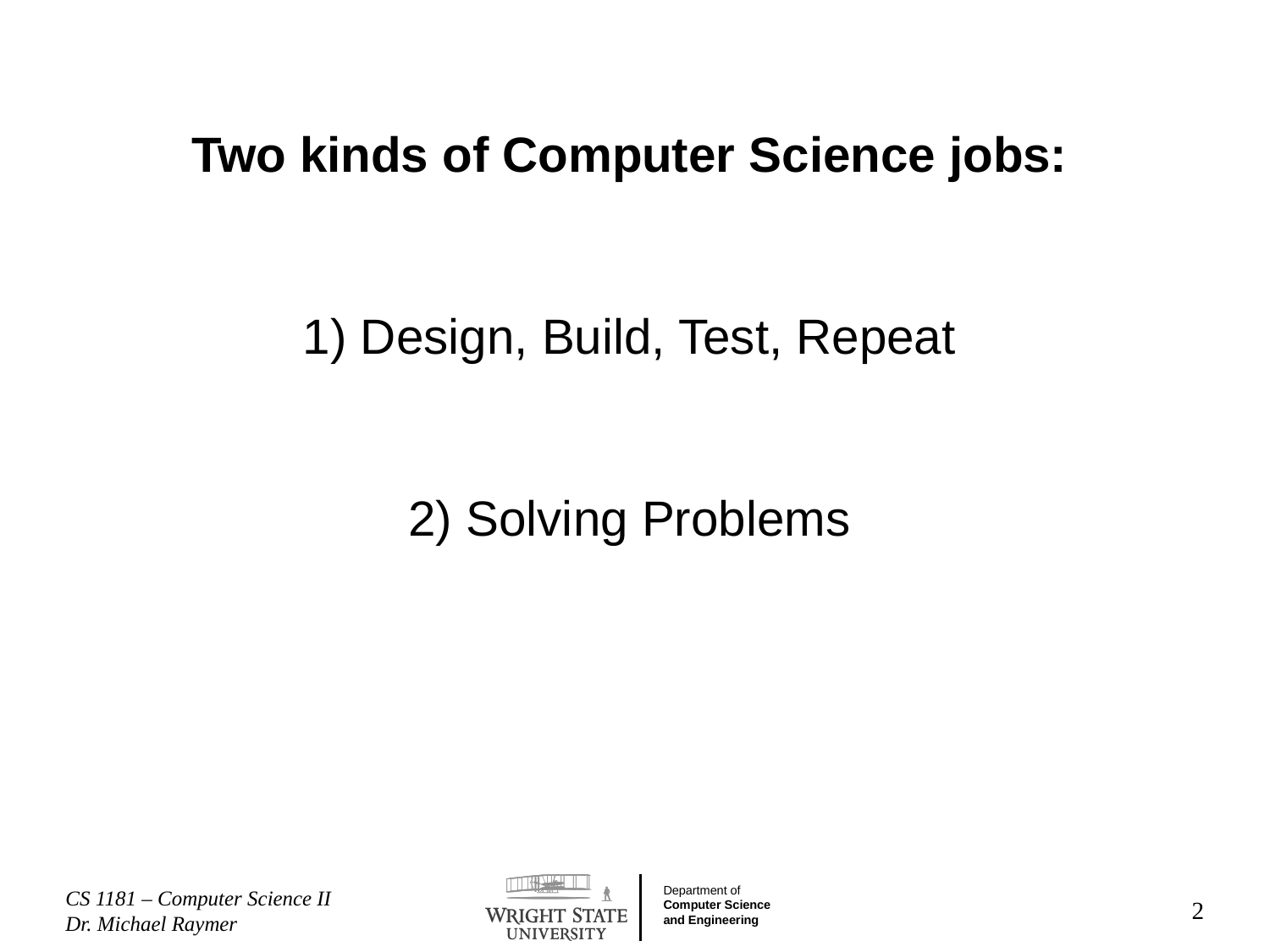

Two kinds of Computer Science jobs:

1) Design, Build, Test, Repeat

2) Solving Problems
CS 1181 – Computer Science II    Dr. Michael Raymer
2